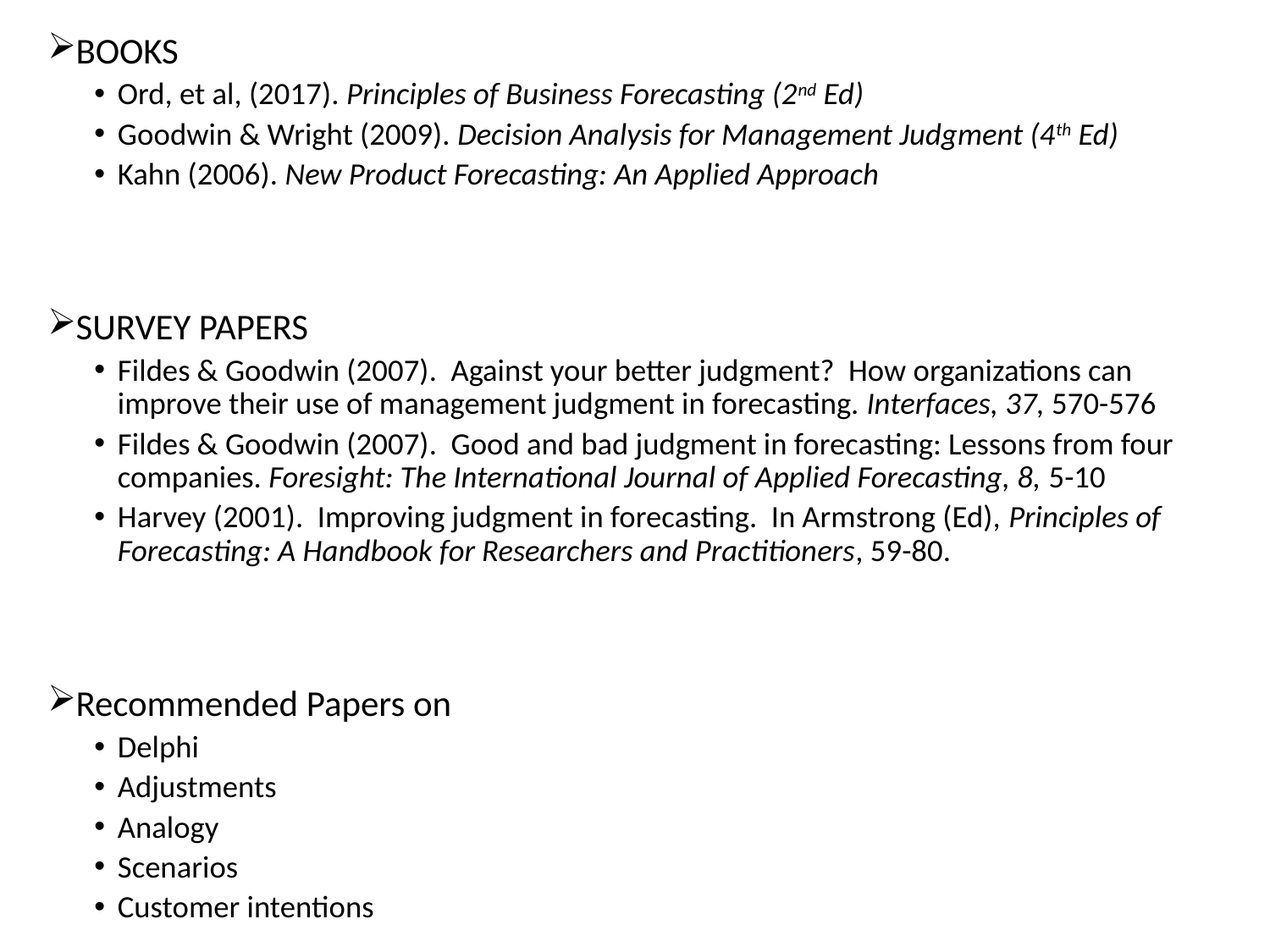

BOOKS
Ord, et al, (2017). Principles of Business Forecasting (2nd Ed)
Goodwin & Wright (2009). Decision Analysis for Management Judgment (4th Ed)
Kahn (2006). New Product Forecasting: An Applied Approach

SURVEY PAPERS
Fildes & Goodwin (2007).  Against your better judgment?  How organizations can improve their use of management judgment in forecasting. Interfaces, 37, 570-576
Fildes & Goodwin (2007).  Good and bad judgment in forecasting: Lessons from four companies. Foresight: The International Journal of Applied Forecasting, 8, 5-10
Harvey (2001).  Improving judgment in forecasting.  In Armstrong (Ed), Principles of Forecasting: A Handbook for Researchers and Practitioners, 59-80.

Recommended Papers on
Delphi
Adjustments
Analogy
Scenarios
Customer intentions